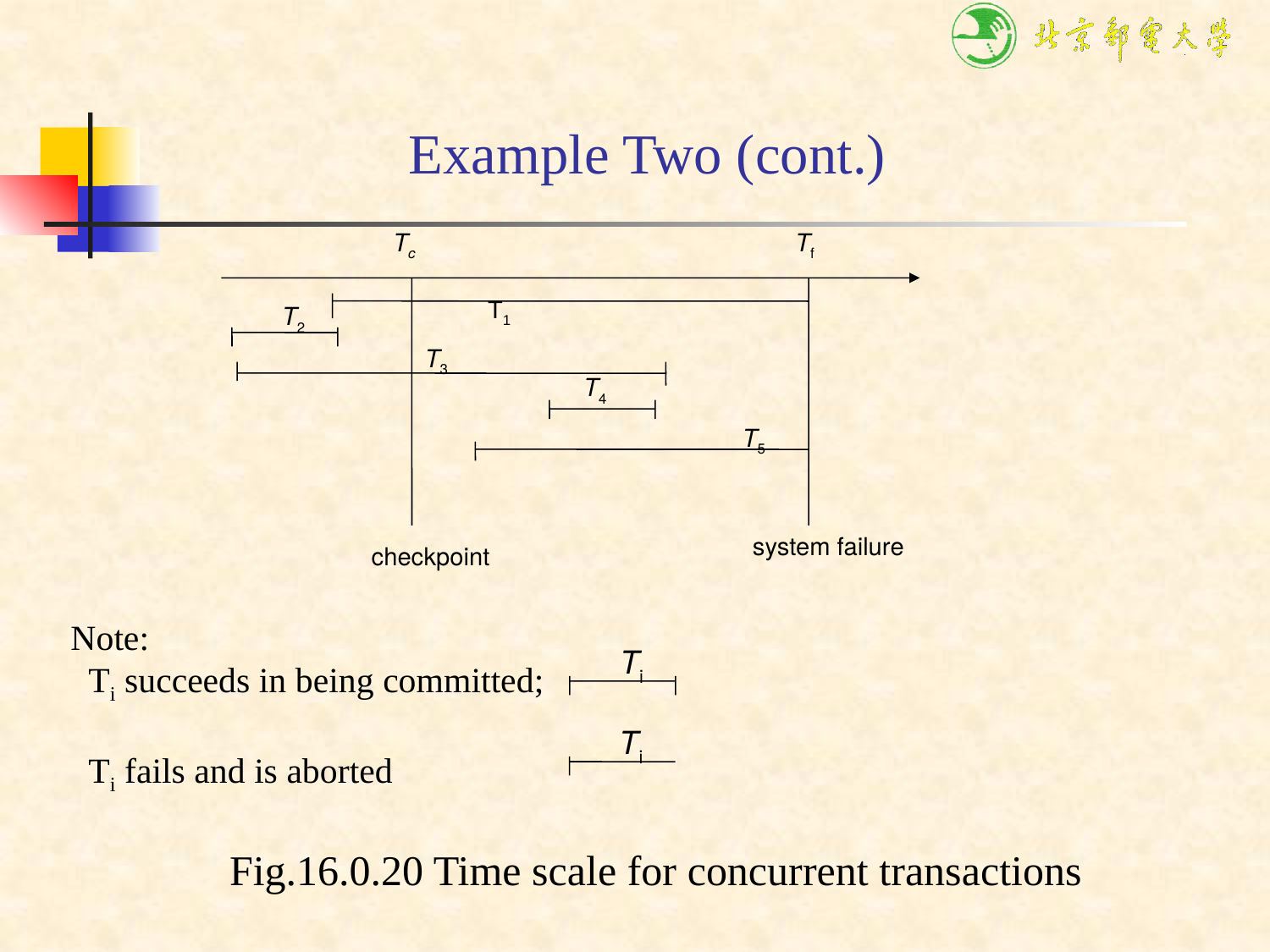

Example Two (cont.)
Tc

Tf

T1

T2

T3

T4

T5

system failure

checkpoint

Note:
  Ti succeeds in being committed;

  Ti fails and is aborted
Ti

Ti

Fig.16.0.20 Time scale for concurrent transactions
75